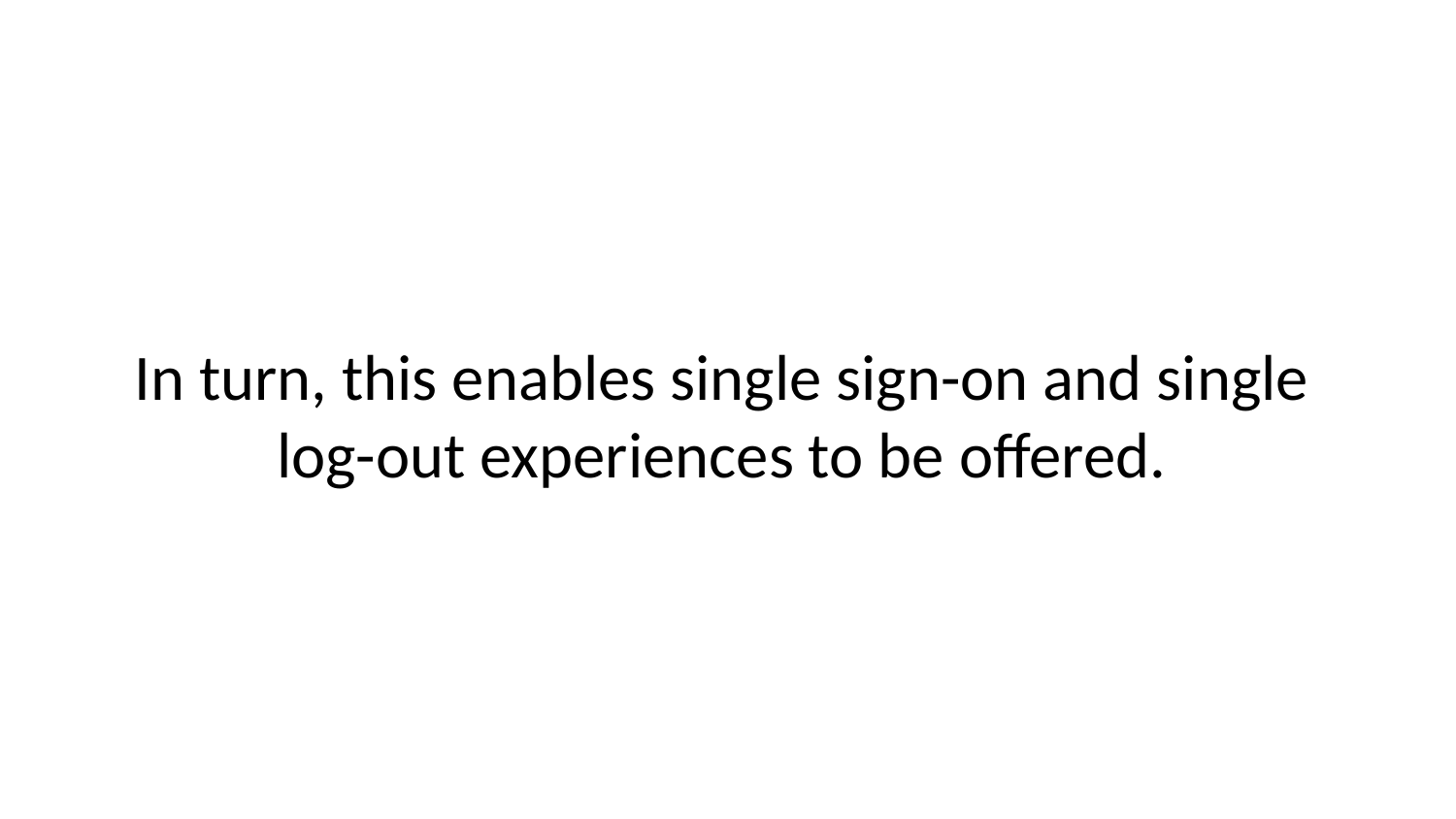

In turn, this enables single sign-on and single log-out experiences to be offered.